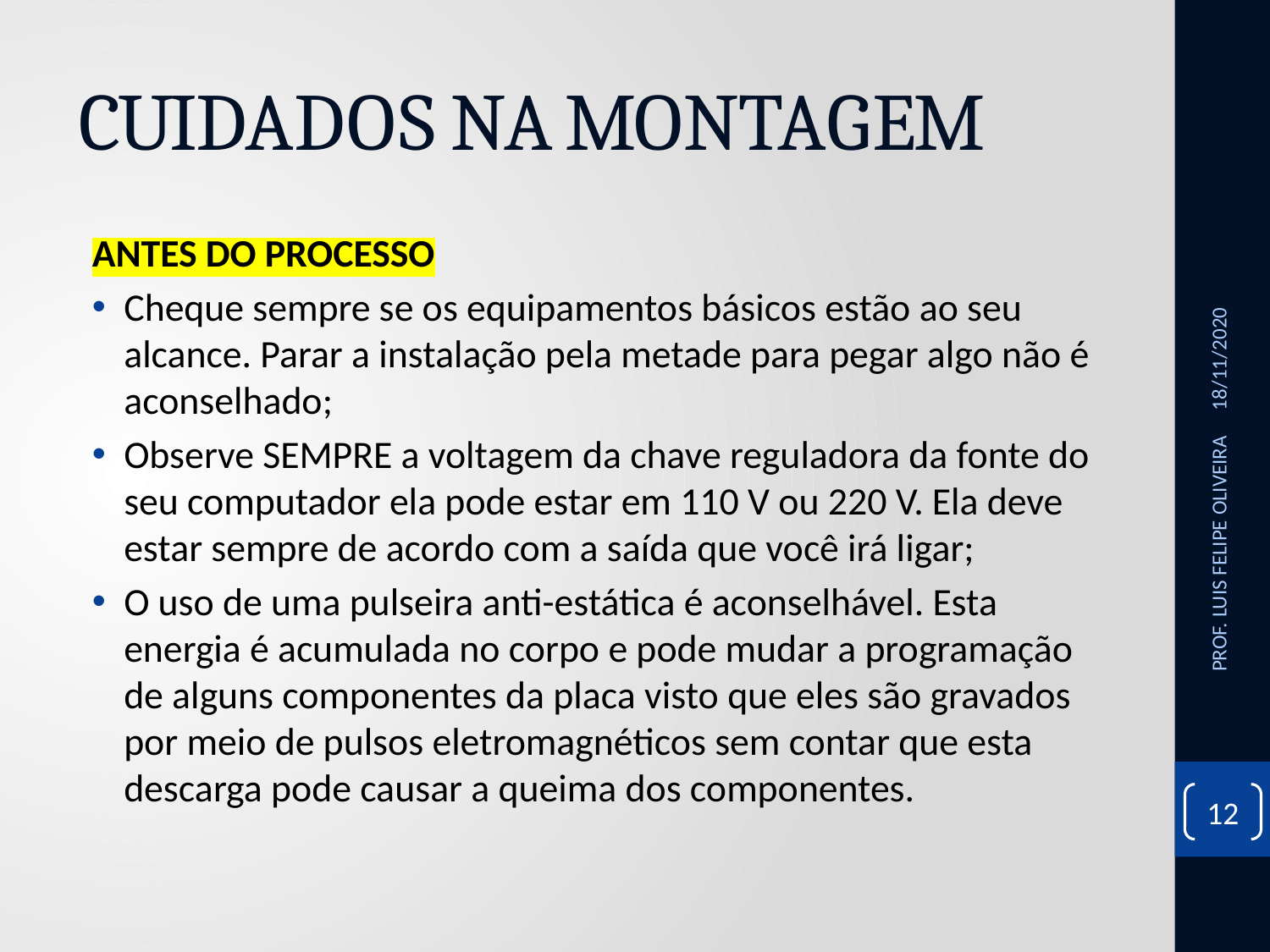

# CUIDADOS NA MONTAGEM
ANTES DO PROCESSO
Cheque sempre se os equipamentos básicos estão ao seu alcance. Parar a instalação pela metade para pegar algo não é aconselhado;
Observe SEMPRE a voltagem da chave reguladora da fonte do seu computador ela pode estar em 110 V ou 220 V. Ela deve estar sempre de acordo com a saída que você irá ligar;
O uso de uma pulseira anti-estática é aconselhável. Esta energia é acumulada no corpo e pode mudar a programação de alguns componentes da placa visto que eles são gravados por meio de pulsos eletromagnéticos sem contar que esta descarga pode causar a queima dos componentes.
18/11/2020
PROF. LUIS FELIPE OLIVEIRA
12